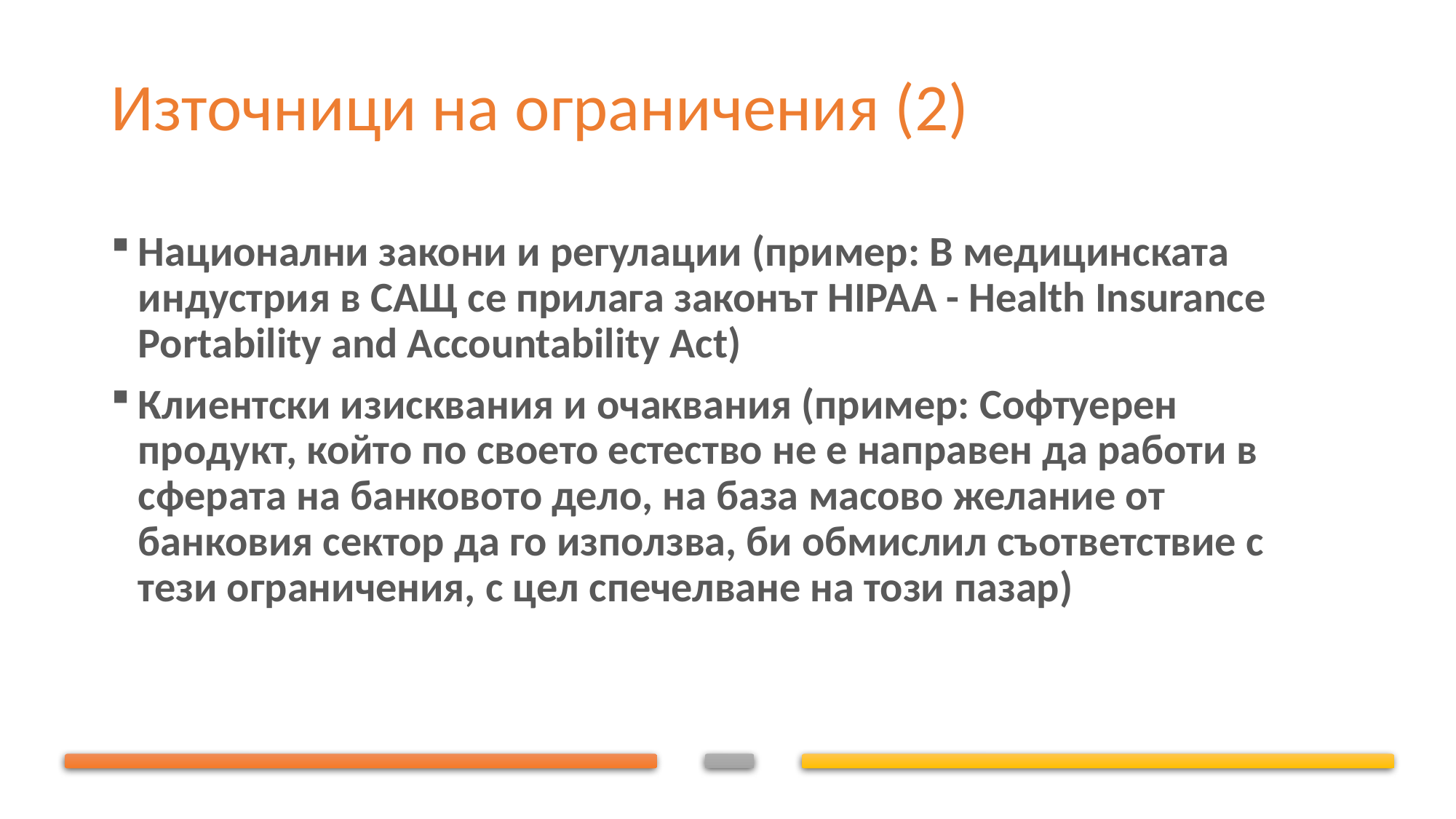

# Източници на ограничения (2)
Национални закони и регулации (пример: В медицинската индустрия в САЩ се прилага законът HIPAA - Health Insurance Portability and Accountability Act)
Клиентски изисквания и очаквания (пример: Софтуерен продукт, който по своето естество не е направен да работи в сферата на банковото дело, на база масово желание от банковия сектор да го използва, би обмислил съответствие с тези ограничения, с цел спечелване на този пазар)